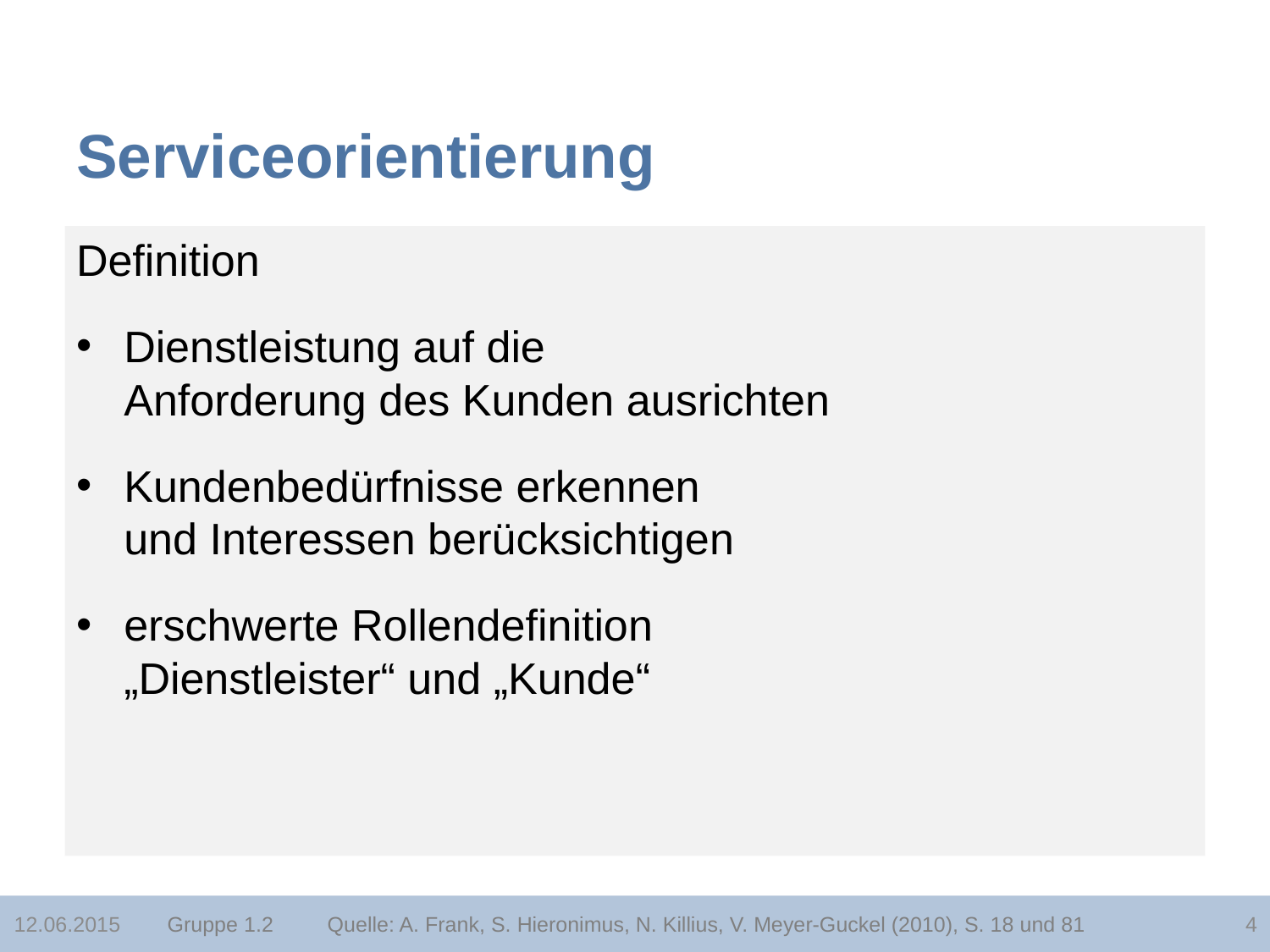

# Serviceorientierung

Definition

Dienstleistung auf die
Anforderung des Kunden ausrichten

Kundenbedürfnisse erkennen
und Interessen berücksichtigen

erschwerte Rollendefinition
„Dienstleister“ und „Kunde“
Gruppe 1.2
Quelle: A. Frank, S. Hieronimus, N. Killius, V. Meyer-Guckel (2010), S. 18 und 81
12.06.2015
4